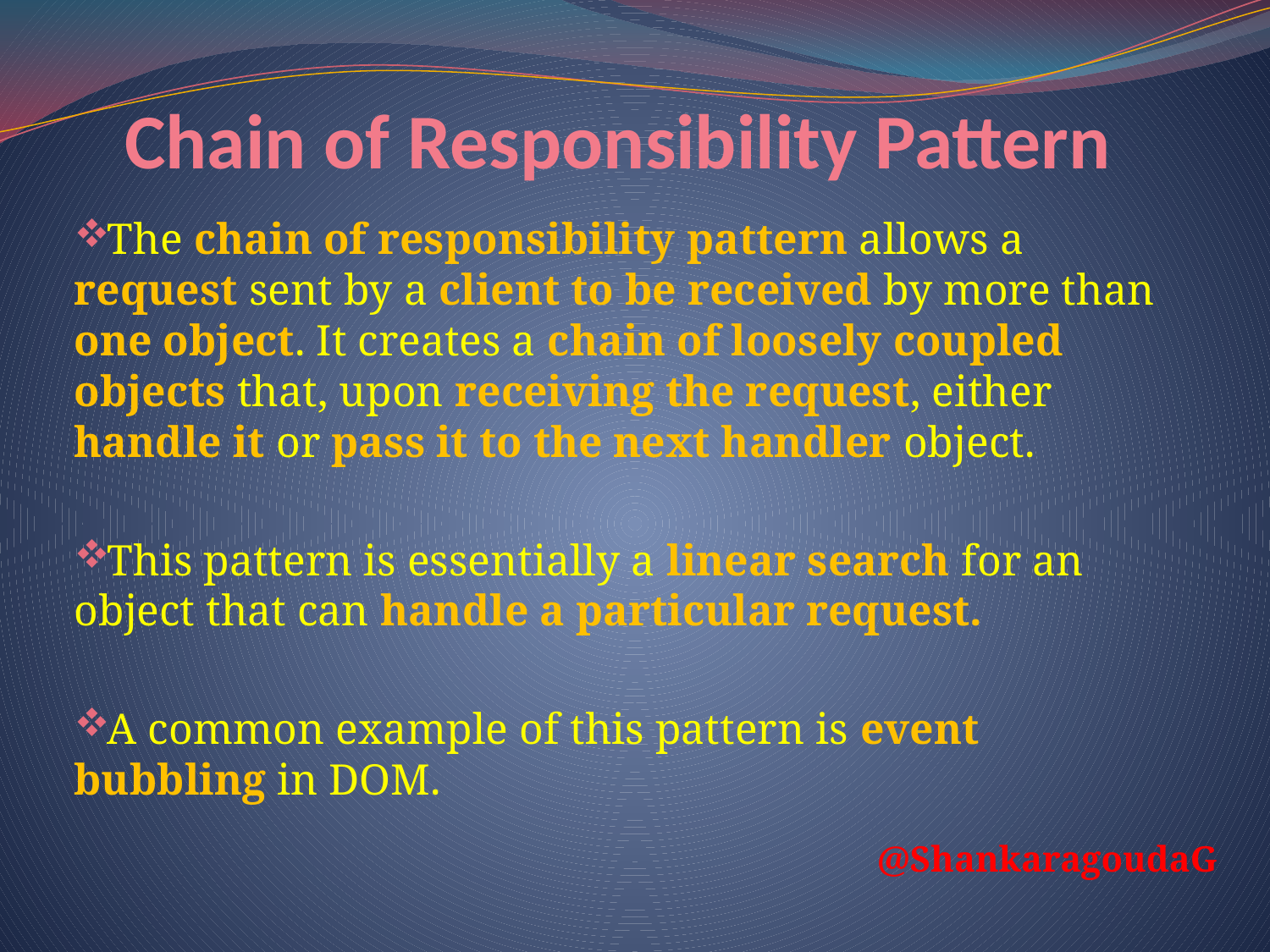

# Chain of Responsibility Pattern
The chain of responsibility pattern allows a request sent by a client to be received by more than one object. It creates a chain of loosely coupled objects that, upon receiving the request, either handle it or pass it to the next handler object.

This pattern is essentially a linear search for an object that can handle a particular request.

A common example of this pattern is event bubbling in DOM.
@ShankaragoudaG